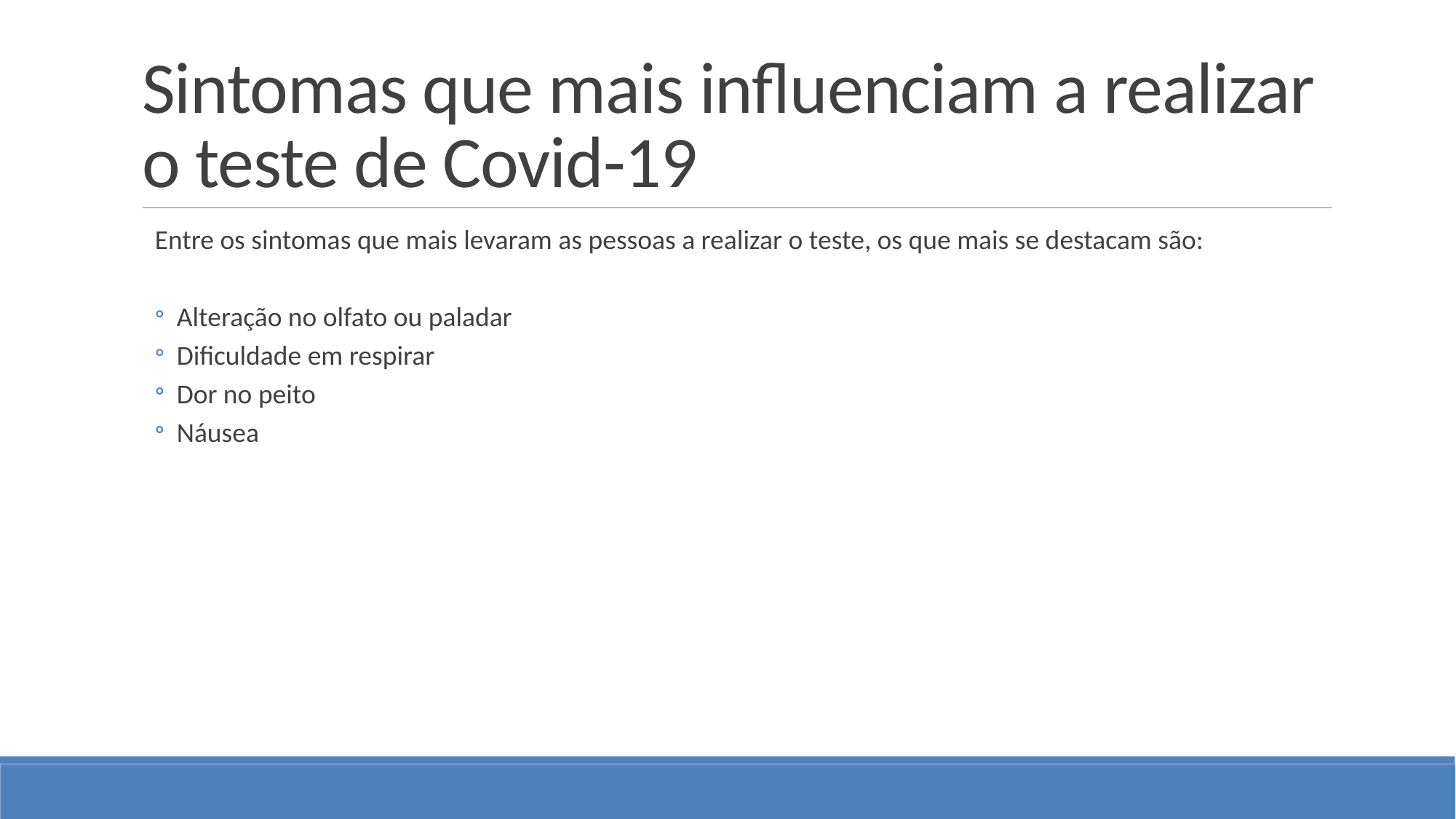

# Sintomas que mais influenciam a realizar o teste de Covid-19
Entre os sintomas que mais levaram as pessoas a realizar o teste, os que mais se destacam são:

Alteração no olfato ou paladar
Dificuldade em respirar
Dor no peito
Náusea